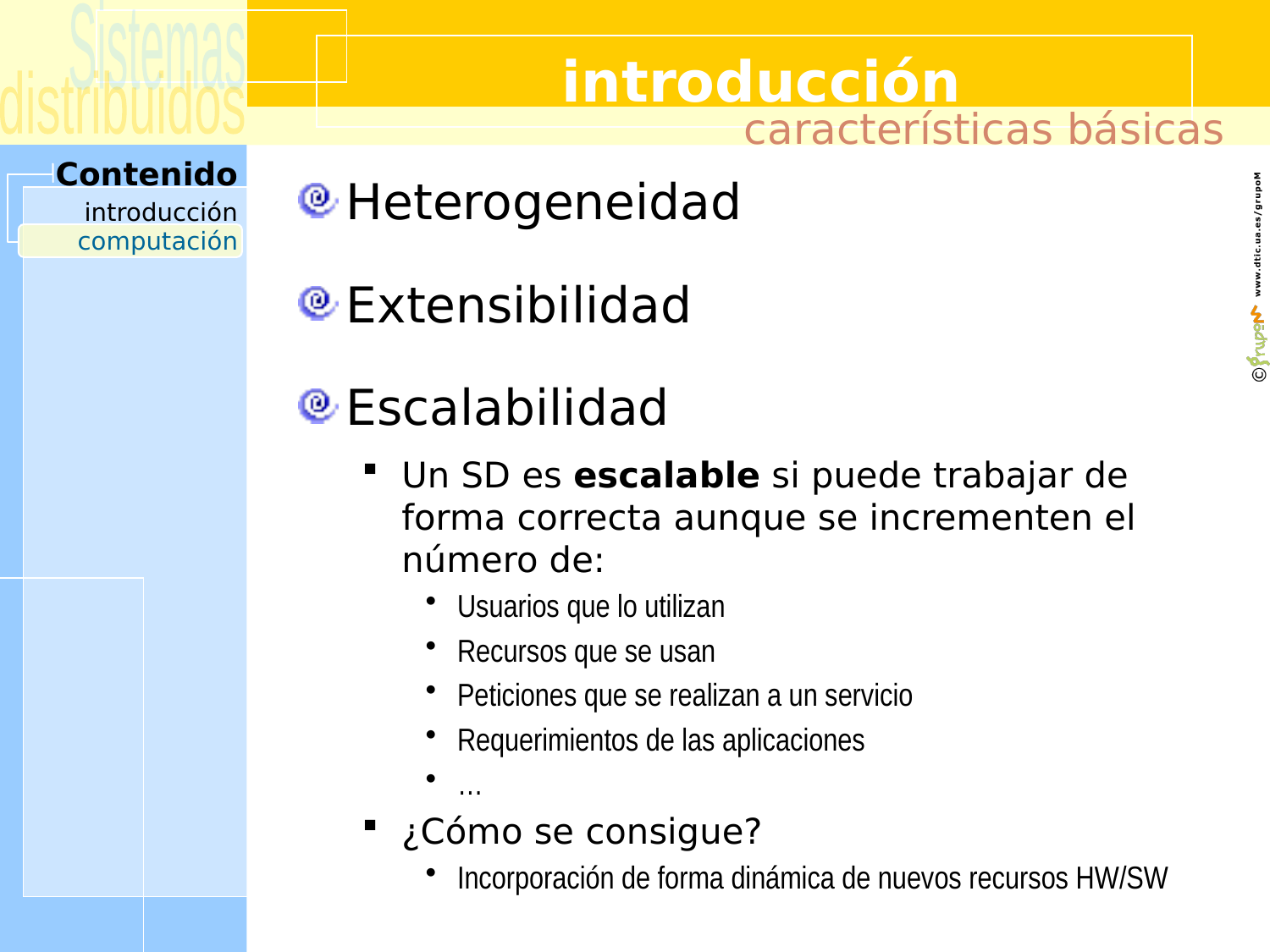

# introducción
características básicas

Heterogeneidad
Extensibilidad
Escalabilidad
Un SD es escalable si puede trabajar de forma correcta aunque se incrementen el número de:
Usuarios que lo utilizan
Recursos que se usan
Peticiones que se realizan a un servicio
Requerimientos de las aplicaciones
…
¿Cómo se consigue?
Incorporación de forma dinámica de nuevos recursos HW/SW

computación